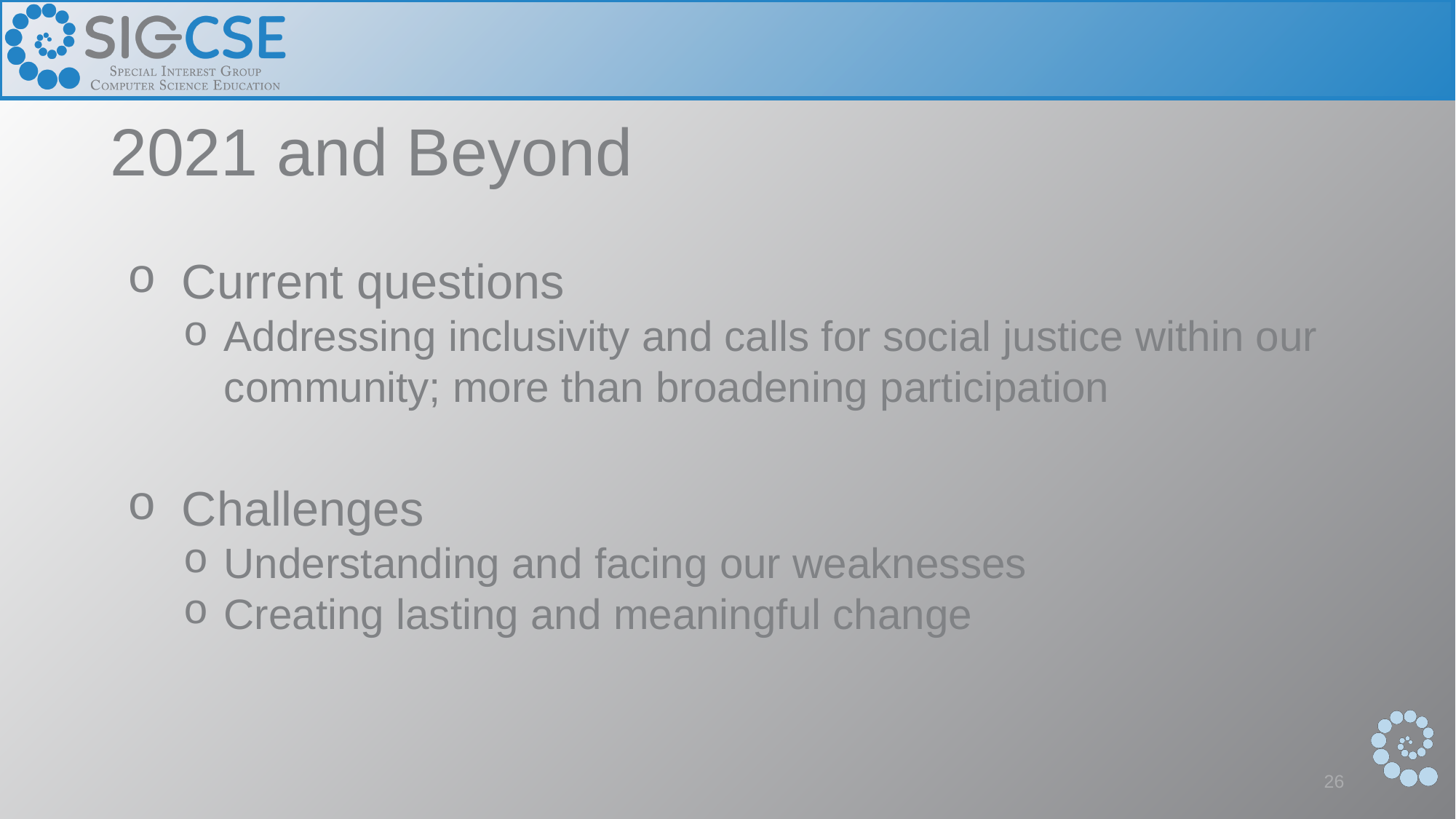

# 2021 and Beyond
Current questions
Addressing inclusivity and calls for social justice within our community; more than broadening participation

Challenges
Understanding and facing our weaknesses
Creating lasting and meaningful change

26